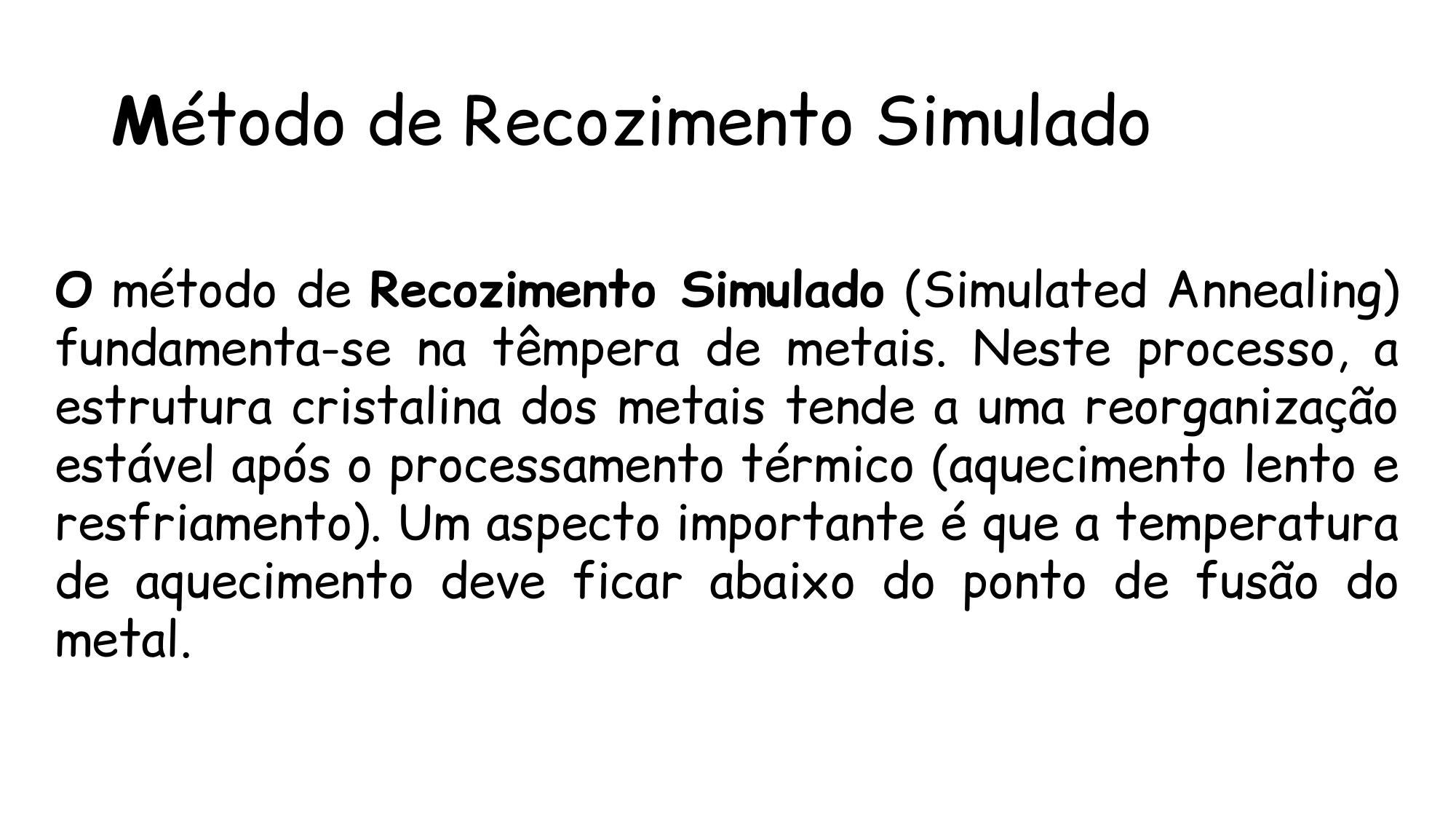

# Método de Recozimento Simulado
O método de Recozimento Simulado (Simulated Annealing) fundamenta-se na têmpera de metais. Neste processo, a estrutura cristalina dos metais tende a uma reorganização estável após o processamento térmico (aquecimento lento e resfriamento). Um aspecto importante é que a temperatura de aquecimento deve ficar abaixo do ponto de fusão do metal.